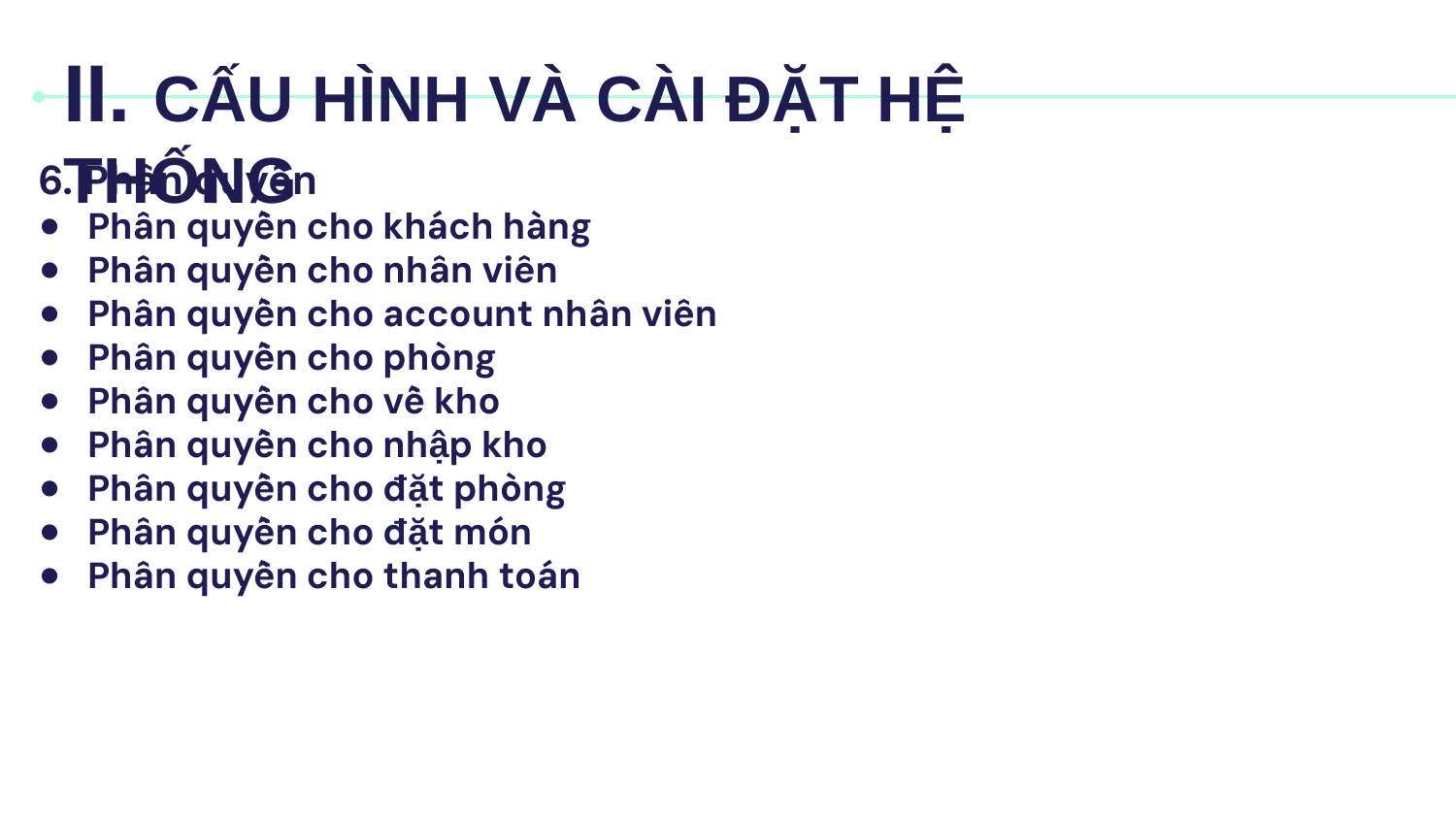

# II. CẤU HÌNH VÀ CÀI ĐẶT HỆ THỐNG
6. Phân quyền
Phân quyền cho khách hàng
Phân quyền cho nhân viên
Phân quyền cho account nhân viên
Phân quyền cho phòng
Phân quyền cho về kho
Phân quyền cho nhập kho
Phân quyền cho đặt phòng
Phân quyền cho đặt món
Phân quyền cho thanh toán